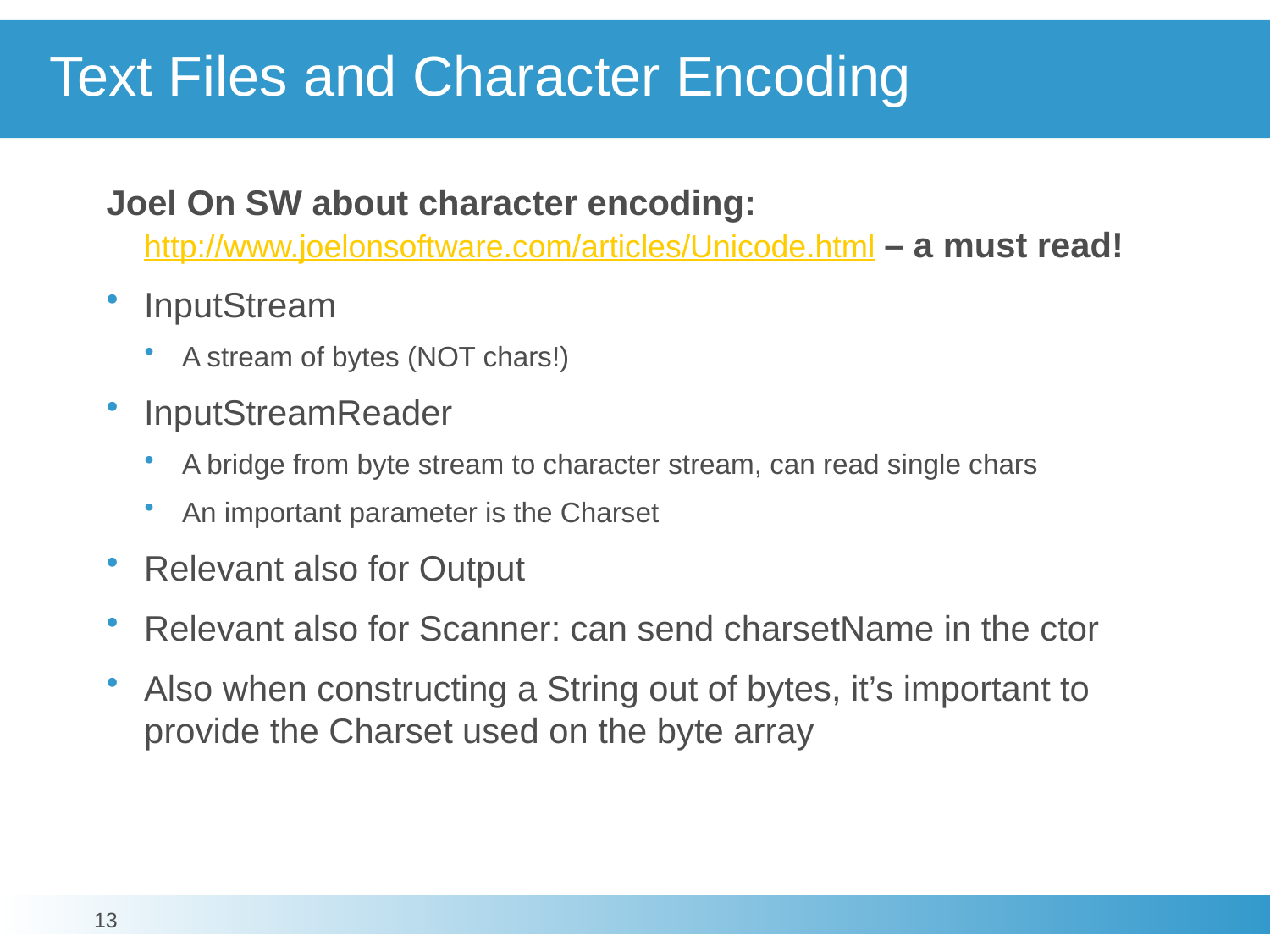

# Text Files and Character Encoding
Joel On SW about character encoding:
http://www.joelonsoftware.com/articles/Unicode.html – a must read!
InputStream
A stream of bytes (NOT chars!)
InputStreamReader
A bridge from byte stream to character stream, can read single chars
An important parameter is the Charset
Relevant also for Output
Relevant also for Scanner: can send charsetName in the ctor
Also when constructing a String out of bytes, it’s important to provide the Charset used on the byte array

13